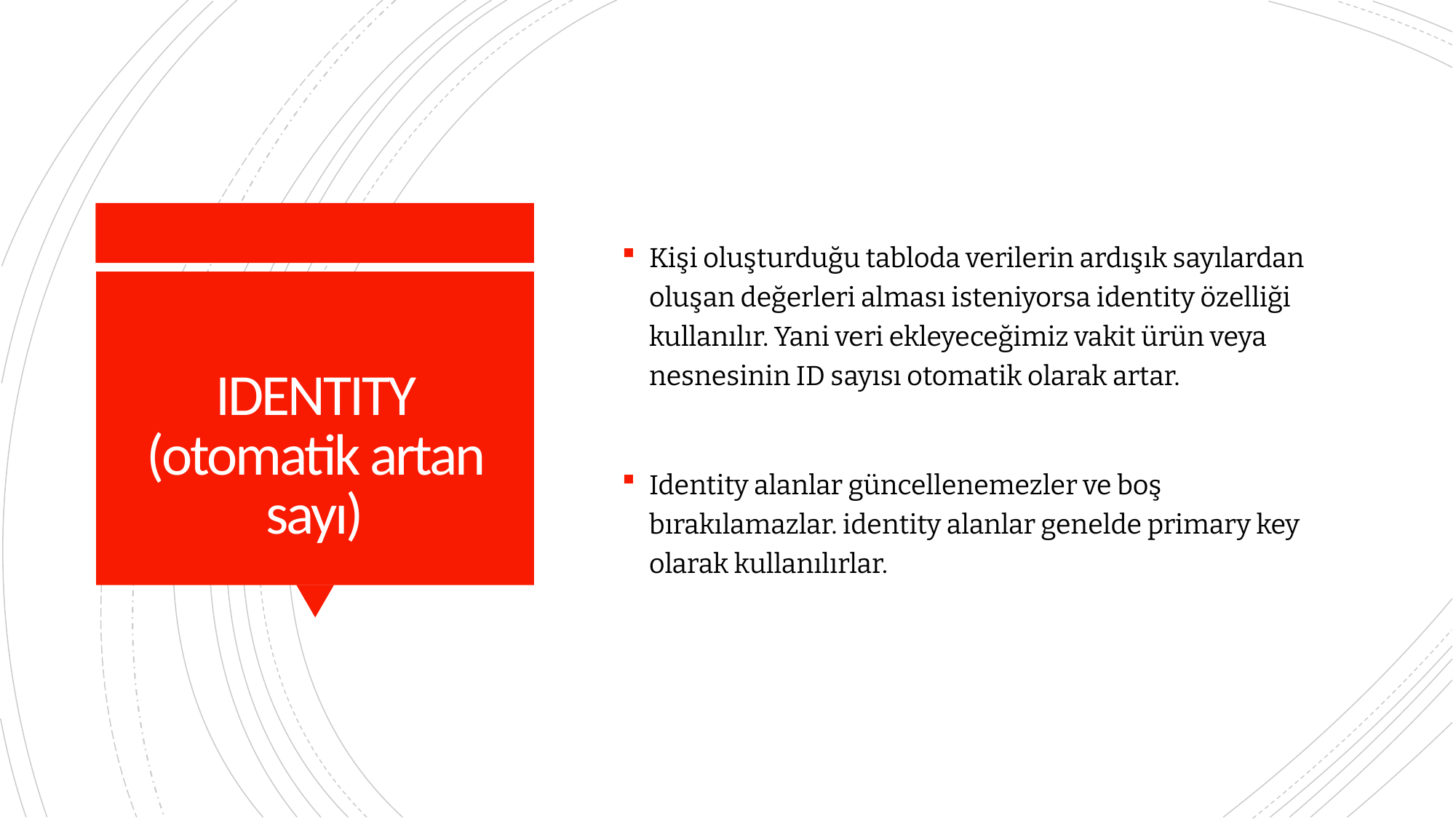

Kişi oluşturduğu tabloda verilerin ardışık sayılardan oluşan değerleri alması isteniyorsa identity özelliği kullanılır. Yani veri ekleyeceğimiz vakit ürün veya nesnesinin ID sayısı otomatik olarak artar.

Identity alanlar güncellenemezler ve boş bırakılamazlar. identity alanlar genelde primary key olarak kullanılırlar.

# IDENTITY (otomatik artan sayı)